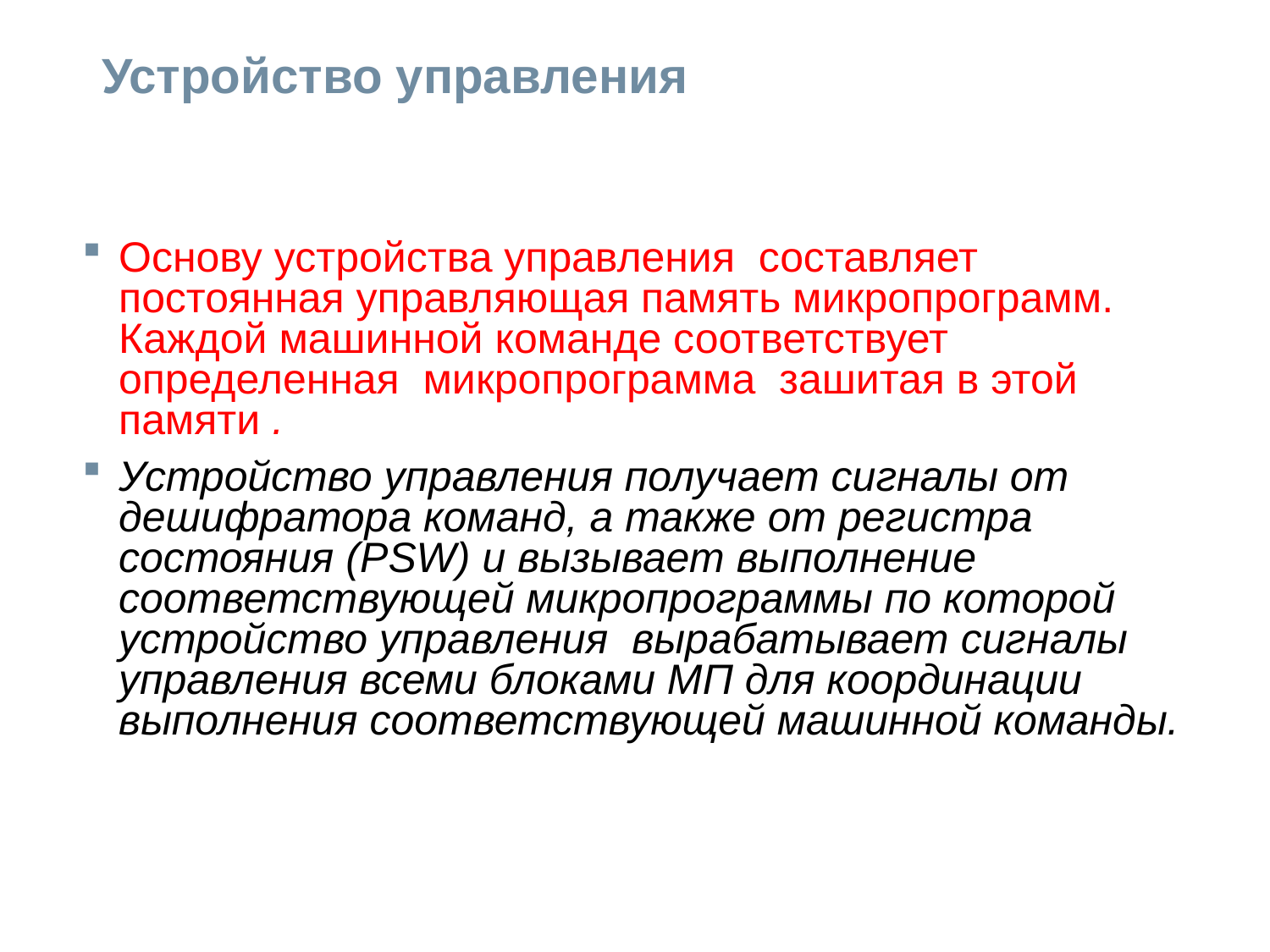

# Устройство управления

Основу устройства управления  составляет постоянная управляющая память микропрограмм.  Каждой машинной команде соответствует определенная  микропрограмма  зашитая в этой памяти .
Устройство управления получает сигналы от дешифратора команд, а также от регистра состояния (PSW) и вызывает выполнение соответствующей микропрограммы по которой устройство управления  вырабатывает сигналы управления всеми блоками МП для координации выполнения соответствующей машинной команды.